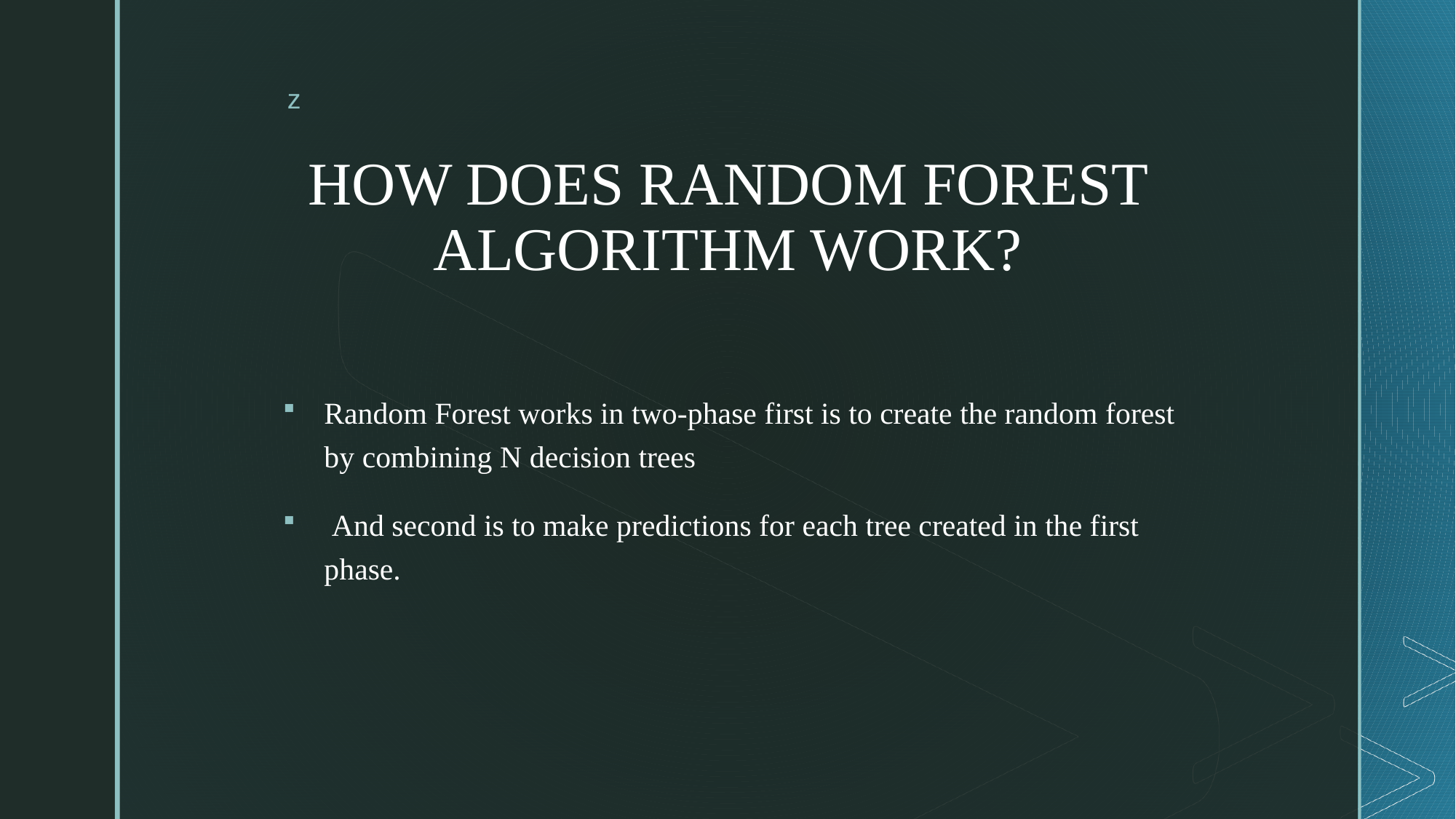

# HOW DOES RANDOM FOREST ALGORITHM WORK?
Random Forest works in two-phase first is to create the random forest by combining N decision trees
 And second is to make predictions for each tree created in the first phase.